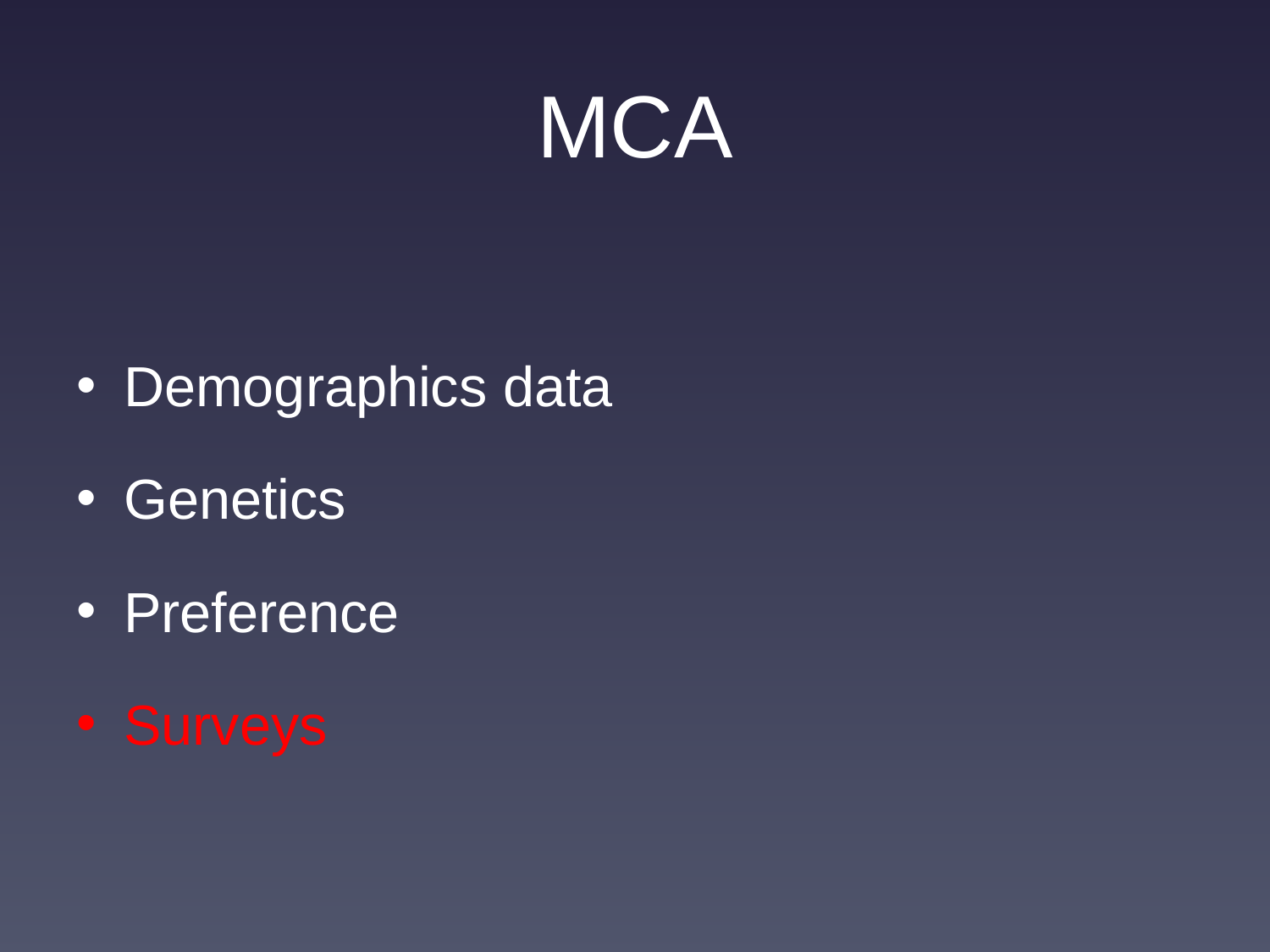

# MCA
Demographics data
Genetics
Preference
Surveys